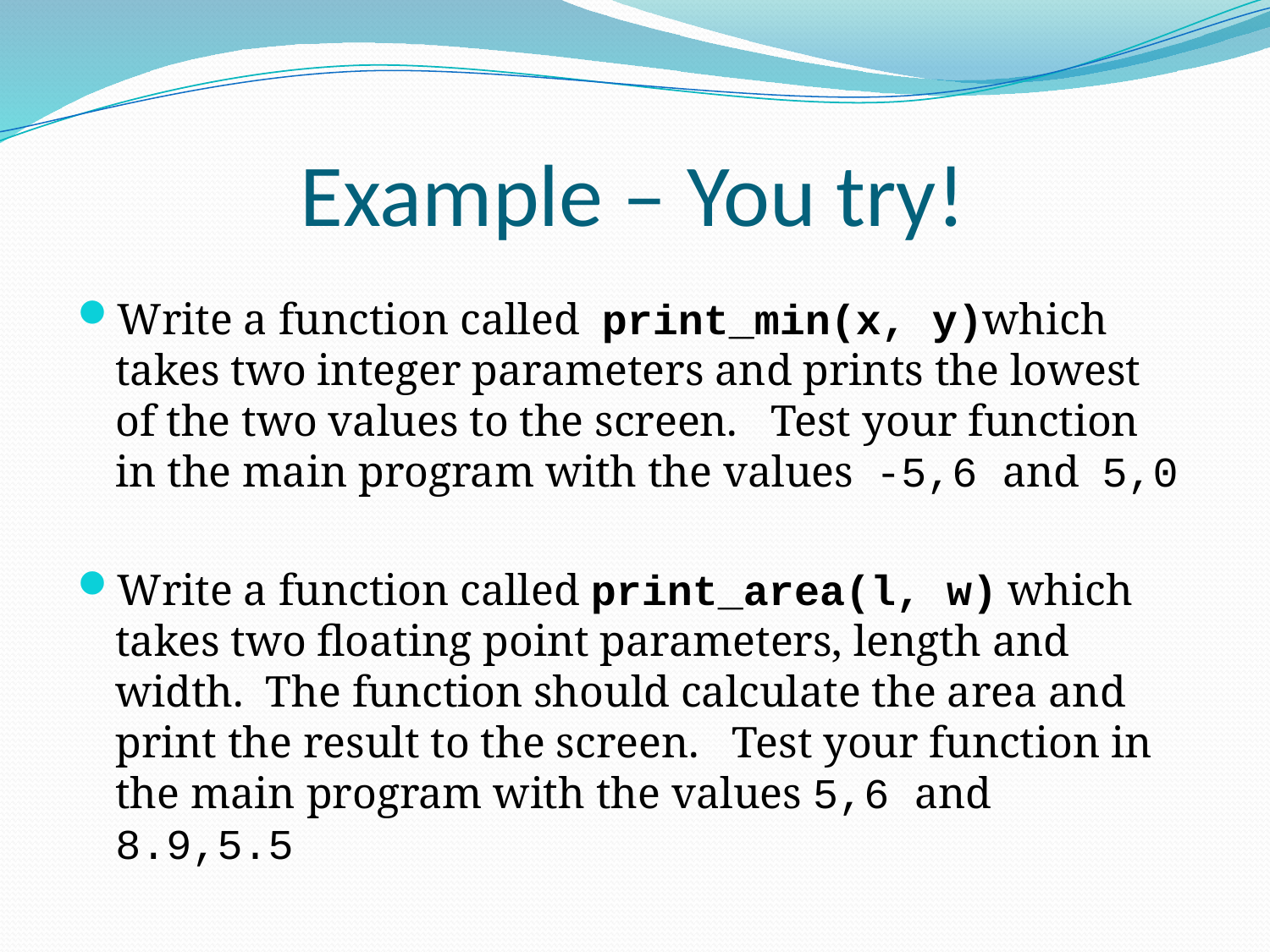

# Example – You try!
Write a function called  print_min(x, y)which takes two integer parameters and prints the lowest of the two values to the screen.   Test your function in the main program with the values  -5,6 and  5,0

Write a function called print_area(l, w) which takes two floating point parameters, length and width.  The function should calculate the area and print the result to the screen.   Test your function in the main program with the values 5,6 and  8.9,5.5